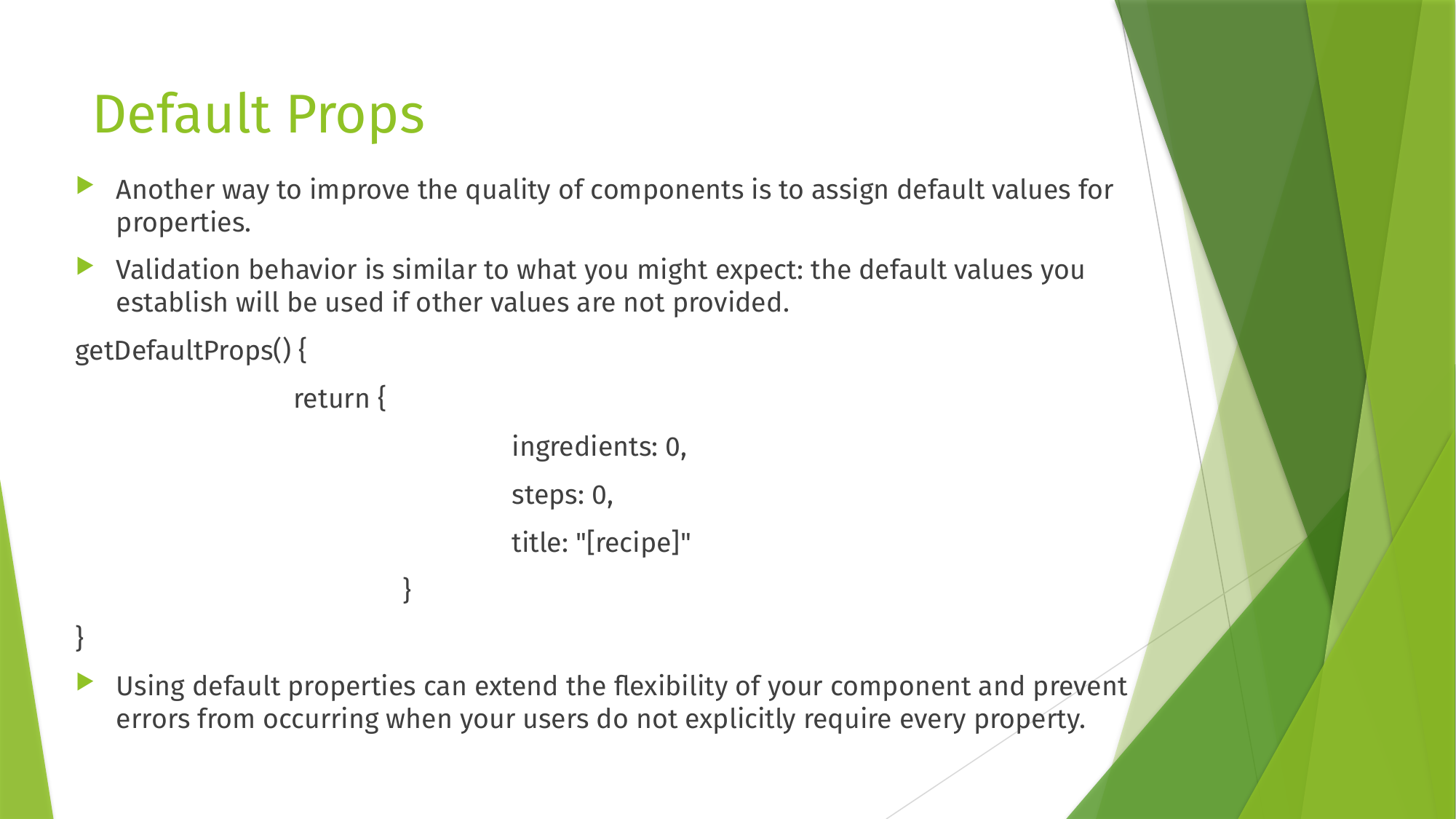

# Default Props
Another way to improve the quality of components is to assign default values for properties.
Validation behavior is similar to what you might expect: the default values you establish will be used if other values are not provided.
getDefaultProps() {
		return {
				ingredients: 0,
				steps: 0,
				title: "[recipe]"
			}
}
Using default properties can extend the flexibility of your component and prevent errors from occurring when your users do not explicitly require every property.